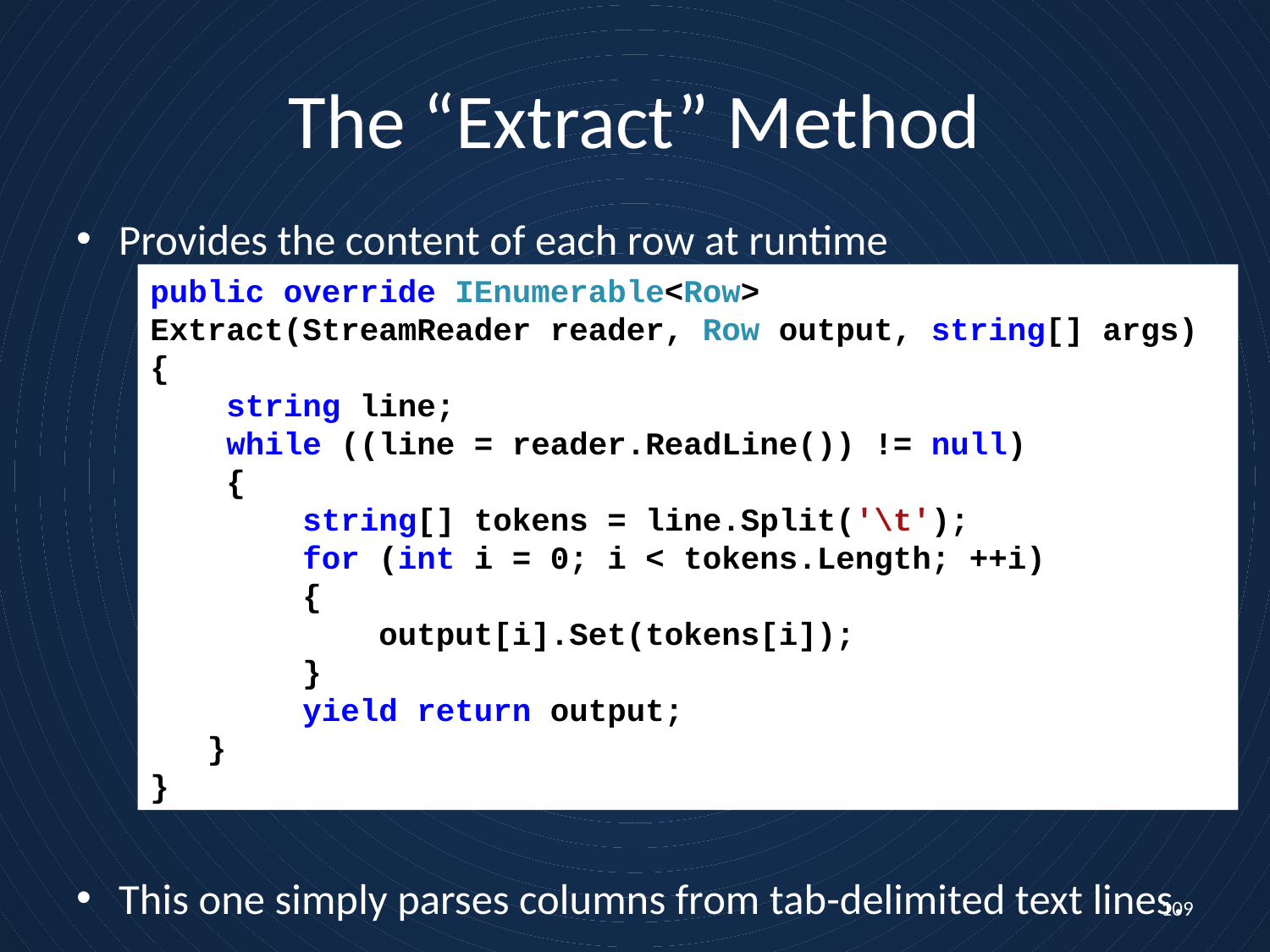

# The “Extract” Method
Provides the content of each row at runtime

This one simply parses columns from tab-delimited text lines.

public override IEnumerable<Row>
Extract(StreamReader reader, Row output, string[] args)
{
    string line;
    while ((line = reader.ReadLine()) != null)
    {
        string[] tokens = line.Split('\t');
        for (int i = 0; i < tokens.Length; ++i)
        {
            output[i].Set(tokens[i]);
        }
        yield return output;
   }
}
109